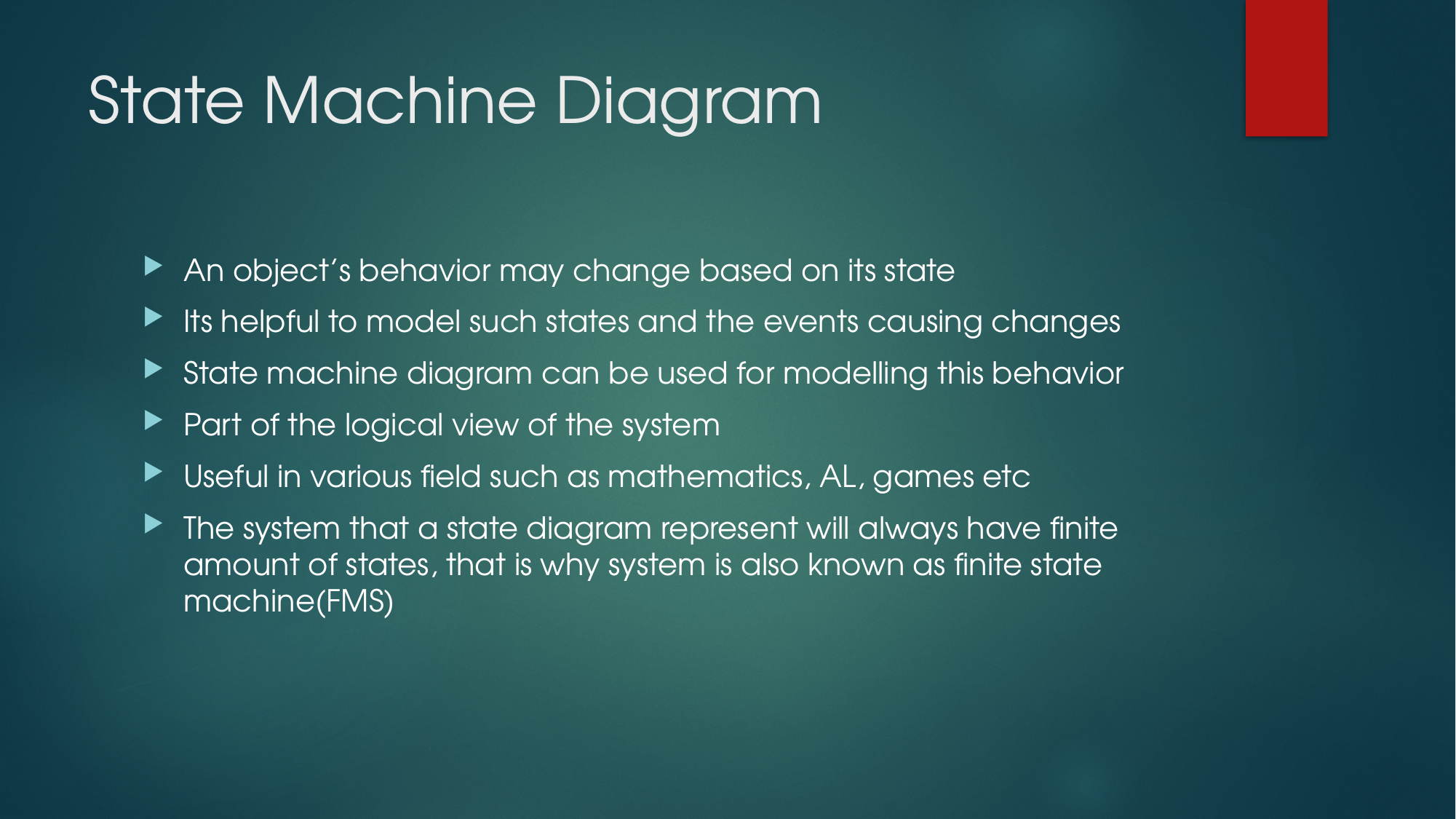

# State Machine Diagram
An object’s behavior may change based on its state
Its helpful to model such states and the events causing changes
State machine diagram can be used for modelling this behavior
Part of the logical view of the system
Useful in various field such as mathematics, AL, games etc
The system that a state diagram represent will always have finite amount of states, that is why system is also known as finite state machine(FMS)